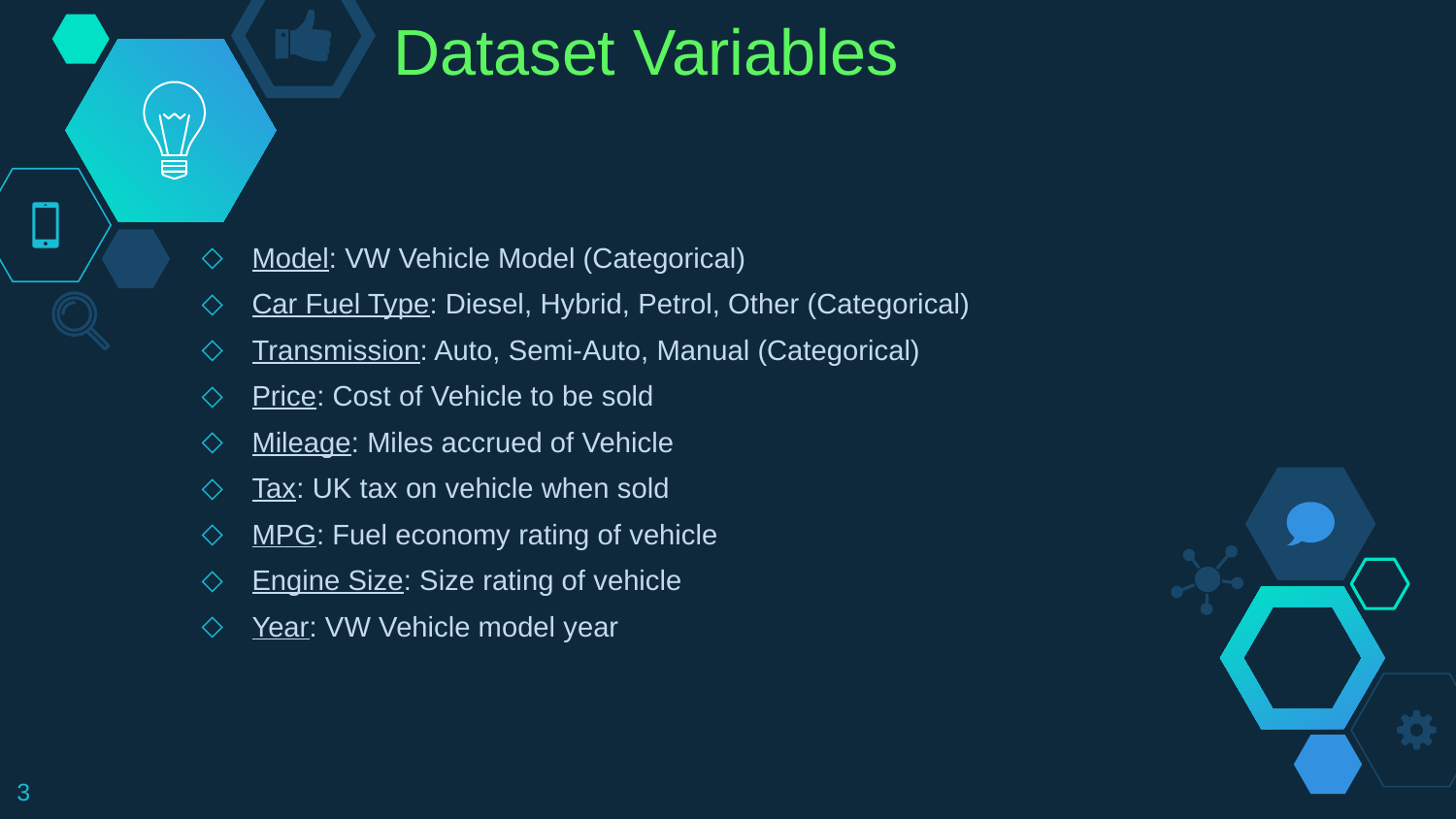

# Dataset Variables
Model: VW Vehicle Model (Categorical)
Car Fuel Type: Diesel, Hybrid, Petrol, Other (Categorical)
Transmission: Auto, Semi-Auto, Manual (Categorical)
Price: Cost of Vehicle to be sold
Mileage: Miles accrued of Vehicle
Tax: UK tax on vehicle when sold
MPG: Fuel economy rating of vehicle
Engine Size: Size rating of vehicle
Year: VW Vehicle model year

3